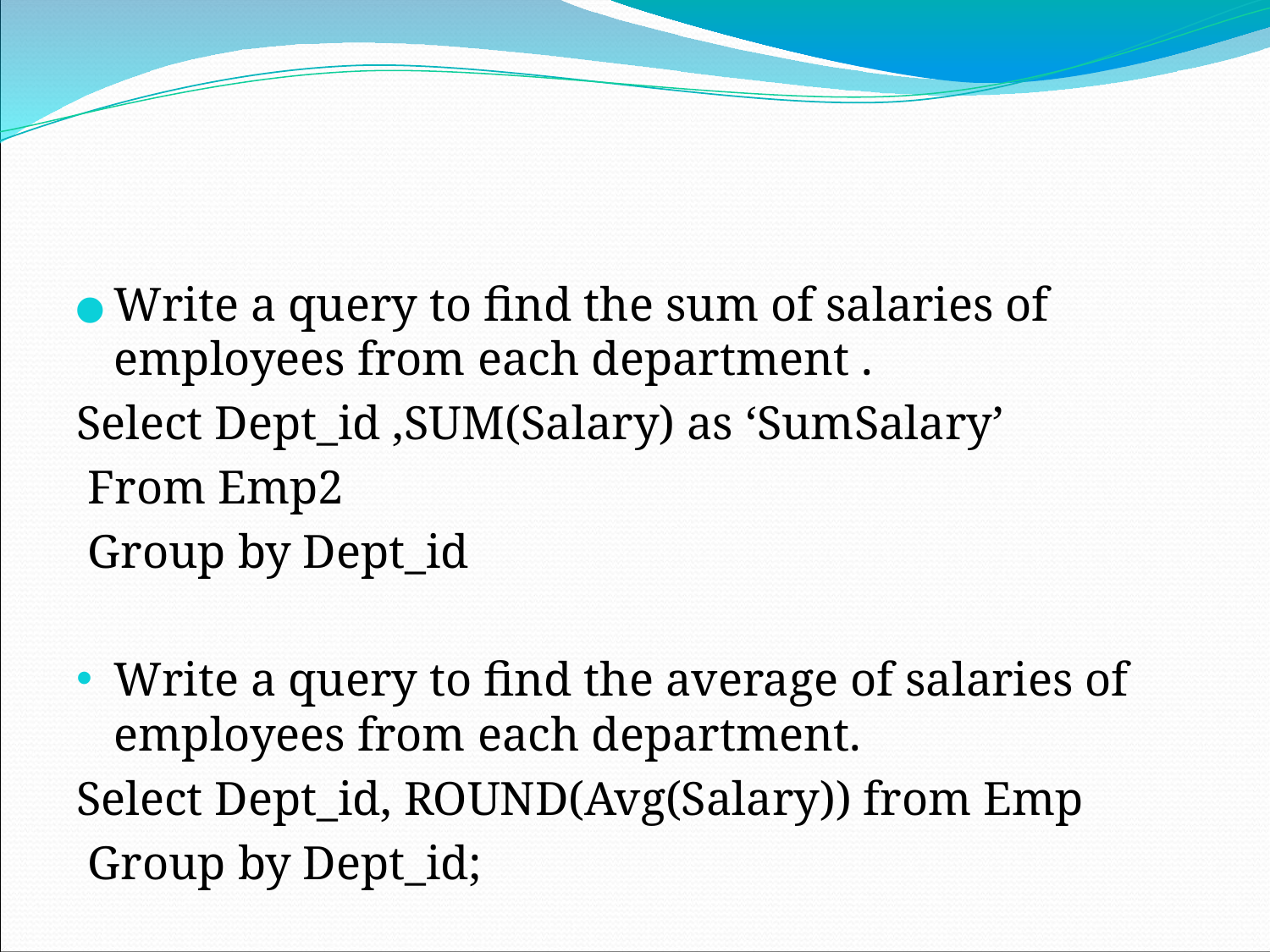

Write a query to find the sum of salaries of employees from each department .
Select Dept_id ,SUM(Salary) as ‘SumSalary’
 From Emp2
 Group by Dept_id

Write a query to find the average of salaries of employees from each department.
Select Dept_id, ROUND(Avg(Salary)) from Emp
 Group by Dept_id;